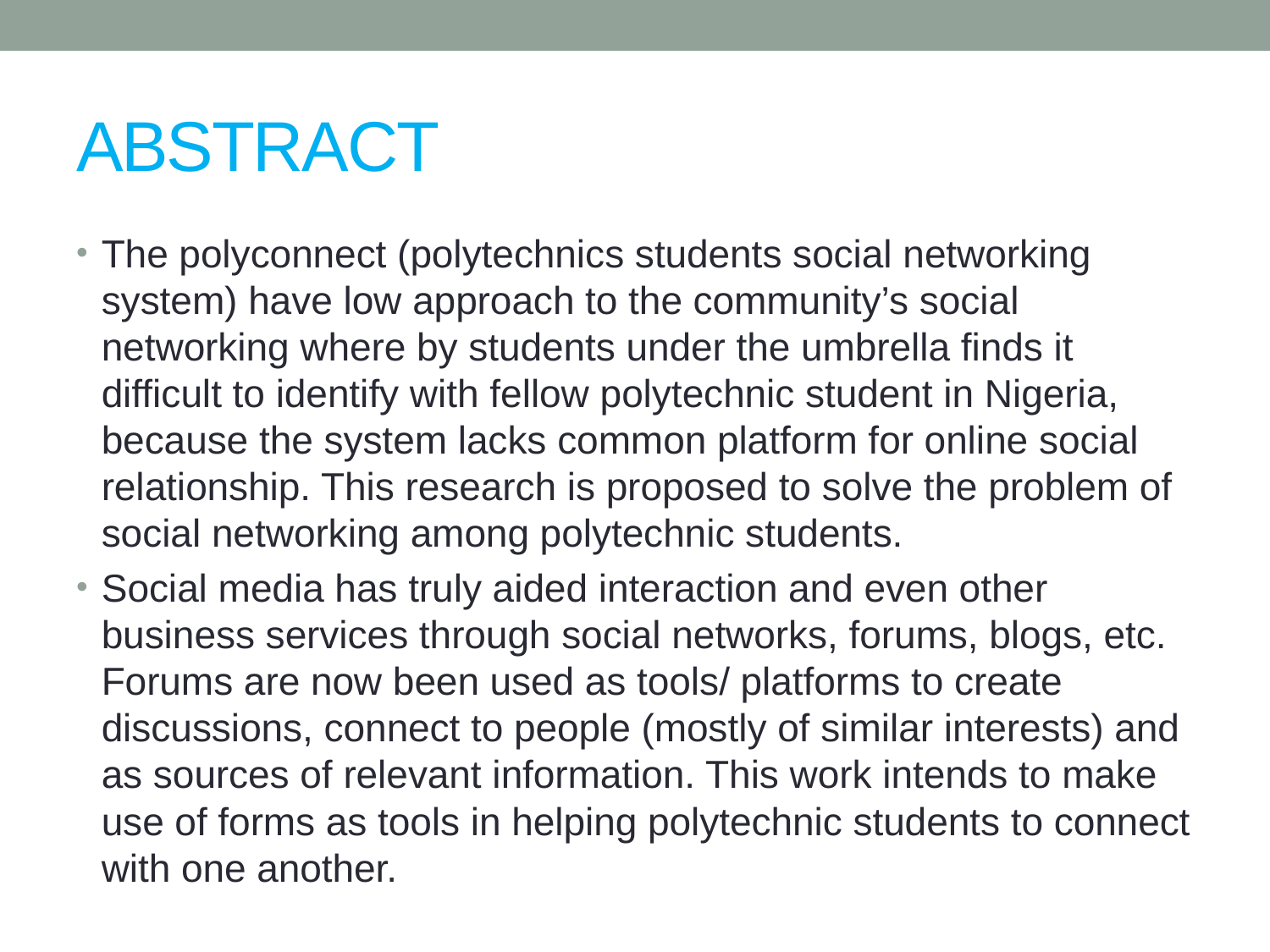

# ABSTRACT
The polyconnect (polytechnics students social networking system) have low approach to the community’s social networking where by students under the umbrella finds it difficult to identify with fellow polytechnic student in Nigeria, because the system lacks common platform for online social relationship. This research is proposed to solve the problem of social networking among polytechnic students.
Social media has truly aided interaction and even other business services through social networks, forums, blogs, etc. Forums are now been used as tools/ platforms to create discussions, connect to people (mostly of similar interests) and as sources of relevant information. This work intends to make use of forms as tools in helping polytechnic students to connect with one another.